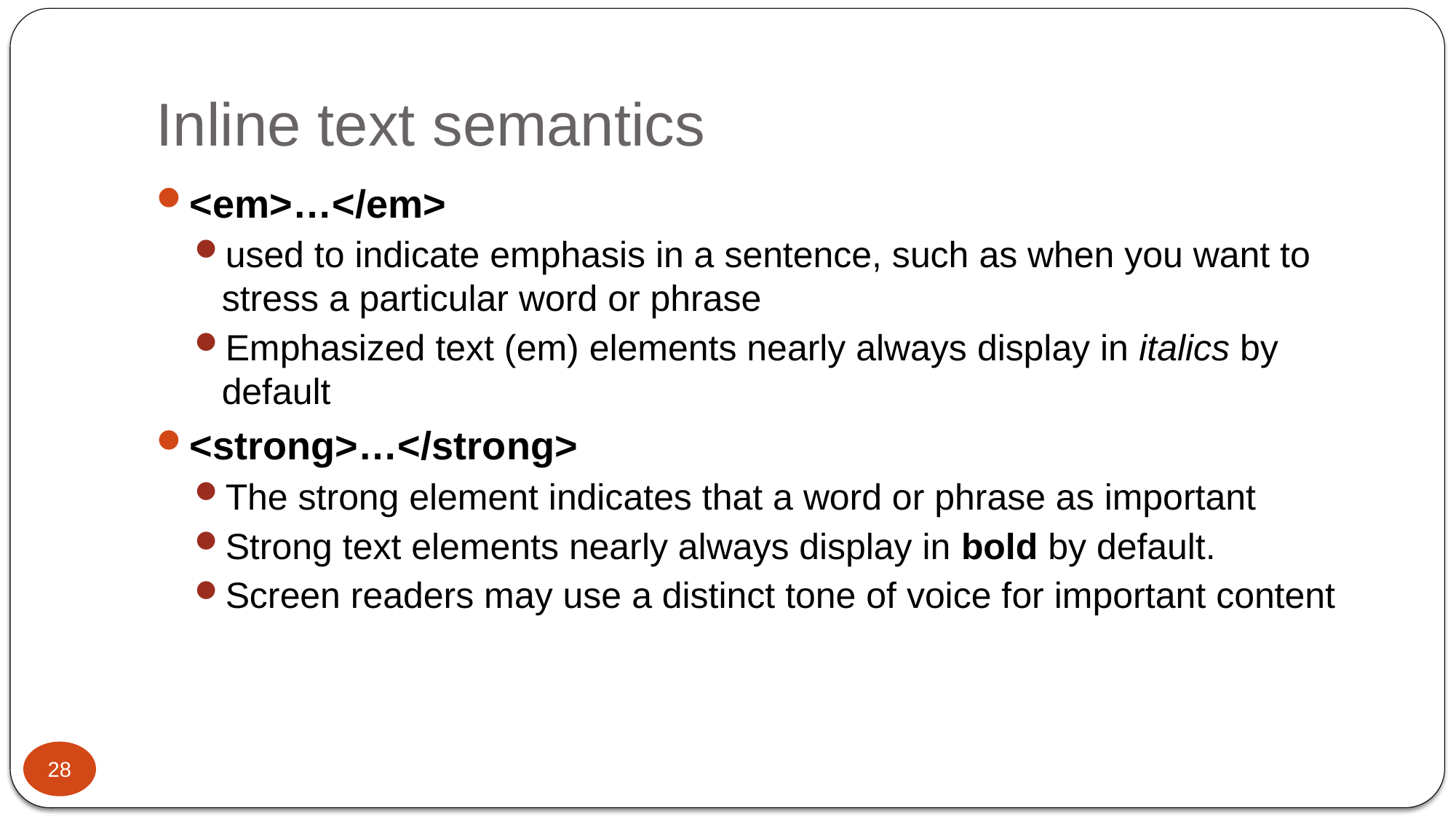

# Inline text semantics
<em>…</em>
used to indicate emphasis in a sentence, such as when you want to stress a particular word or phrase
Emphasized text (em) elements nearly always display in italics by default
<strong>…</strong>
The strong element indicates that a word or phrase as important
Strong text elements nearly always display in bold by default.
Screen readers may use a distinct tone of voice for important content

28